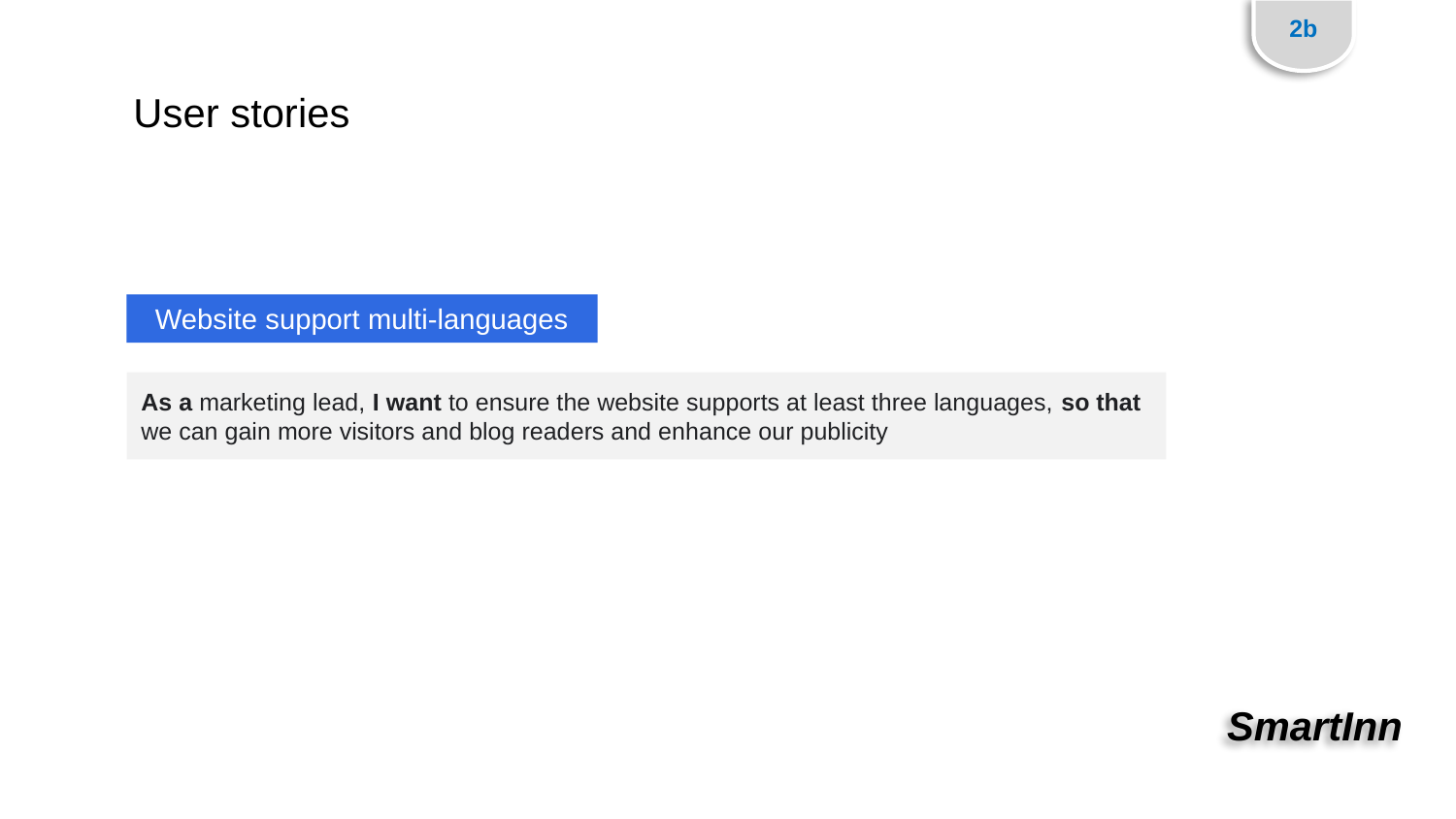

2b
User stories
Website support multi-languages
As a marketing lead, I want to ensure the website supports at least three languages, so that we can gain more visitors and blog readers and enhance our publicity
SmartInn